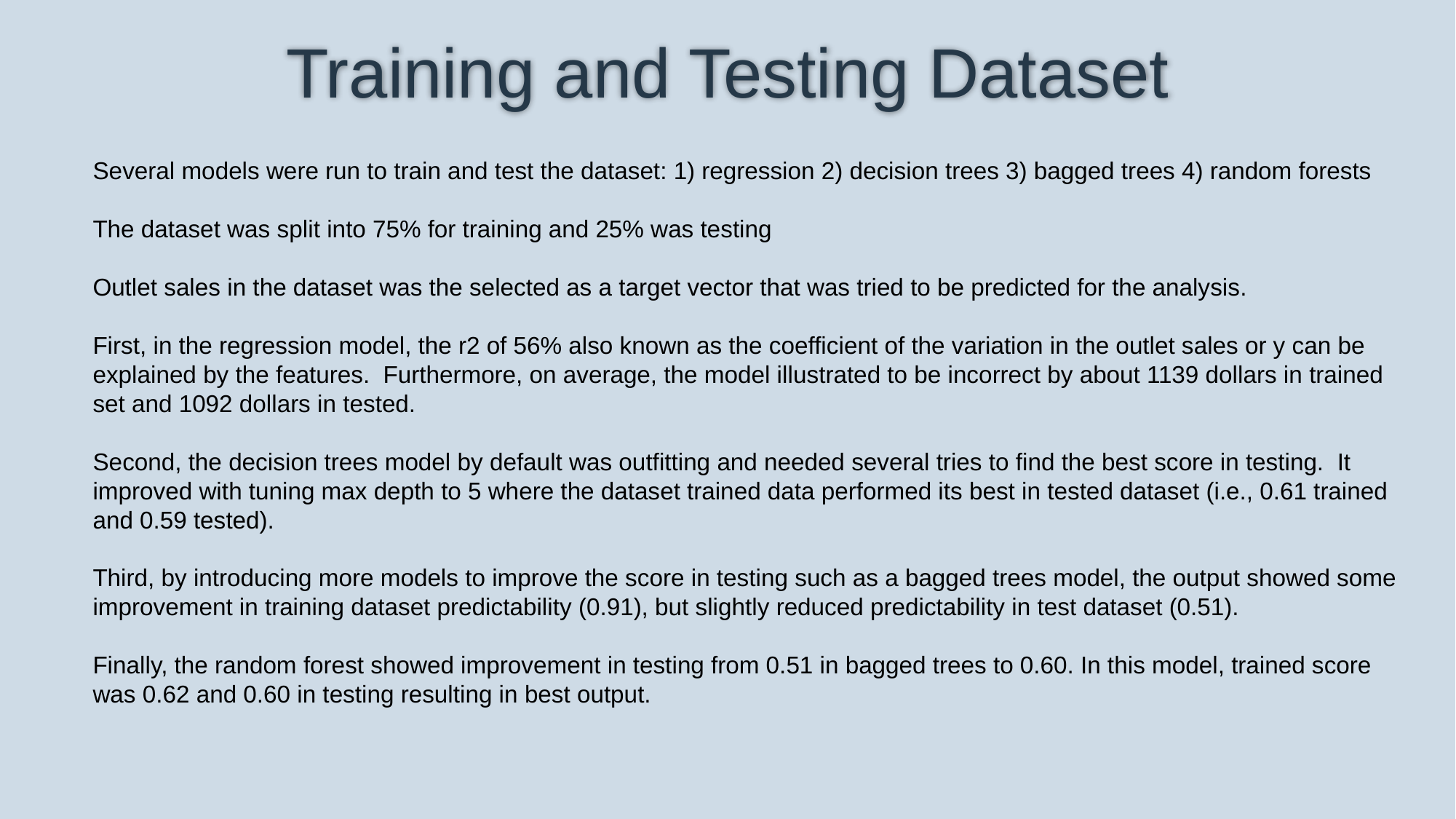

Training and Testing Dataset
Several models were run to train and test the dataset: 1) regression 2) decision trees 3) bagged trees 4) random forests

The dataset was split into 75% for training and 25% was testing

Outlet sales in the dataset was the selected as a target vector that was tried to be predicted for the analysis.

First, in the regression model, the r2 of 56% also known as the coefficient of the variation in the outlet sales or y can be explained by the features.  Furthermore, on average, the model illustrated to be incorrect by about 1139 dollars in trained set and 1092 dollars in tested.

Second, the decision trees model by default was outfitting and needed several tries to find the best score in testing.  It improved with tuning max depth to 5 where the dataset trained data performed its best in tested dataset (i.e., 0.61 trained and 0.59 tested).

Third, by introducing more models to improve the score in testing such as a bagged trees model, the output showed some improvement in training dataset predictability (0.91), but slightly reduced predictability in test dataset (0.51).

Finally, the random forest showed improvement in testing from 0.51 in bagged trees to 0.60. In this model, trained score was 0.62 and 0.60 in testing resulting in best output.